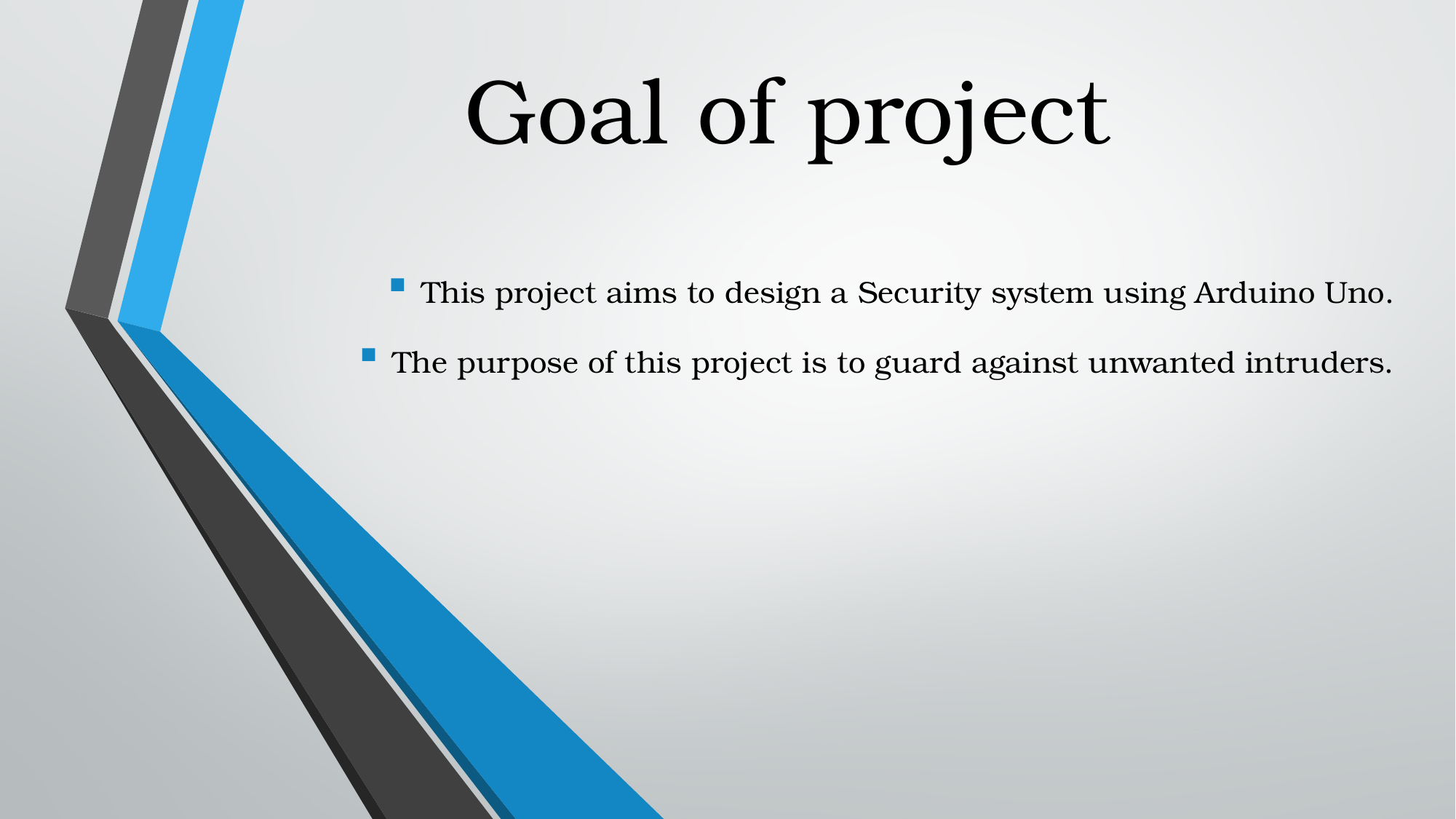

# Goal of project

This project aims to design a Security system using Arduino Uno.
The purpose of this project is to guard against unwanted intruders.